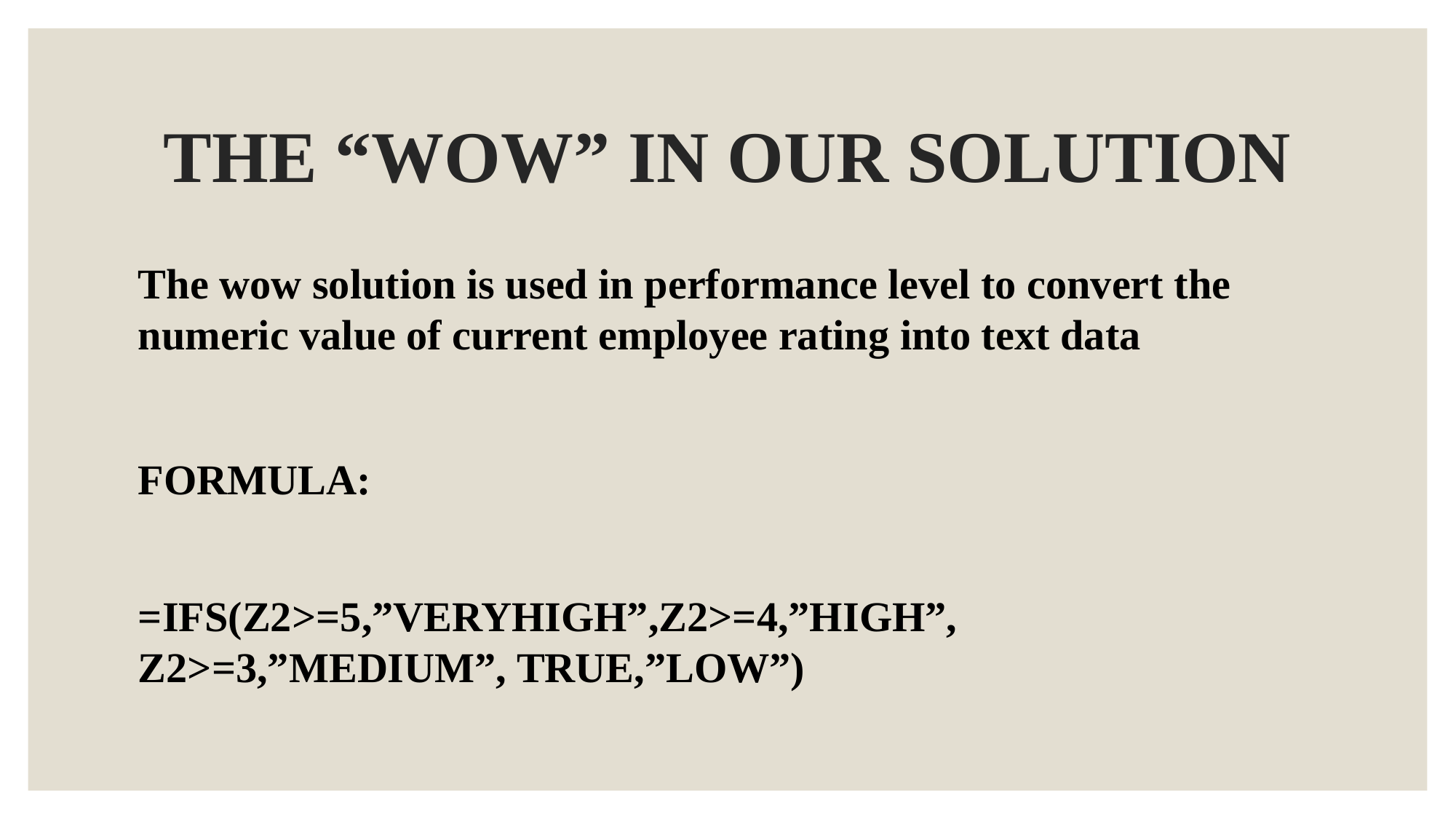

# THE “WOW” IN OUR SOLUTION
The wow solution is used in performance level to convert the numeric value of current employee rating into text data

FORMULA:

=IFS(Z2>=5,”VERYHIGH”,Z2>=4,”HIGH”, Z2>=3,”MEDIUM”, TRUE,”LOW”)